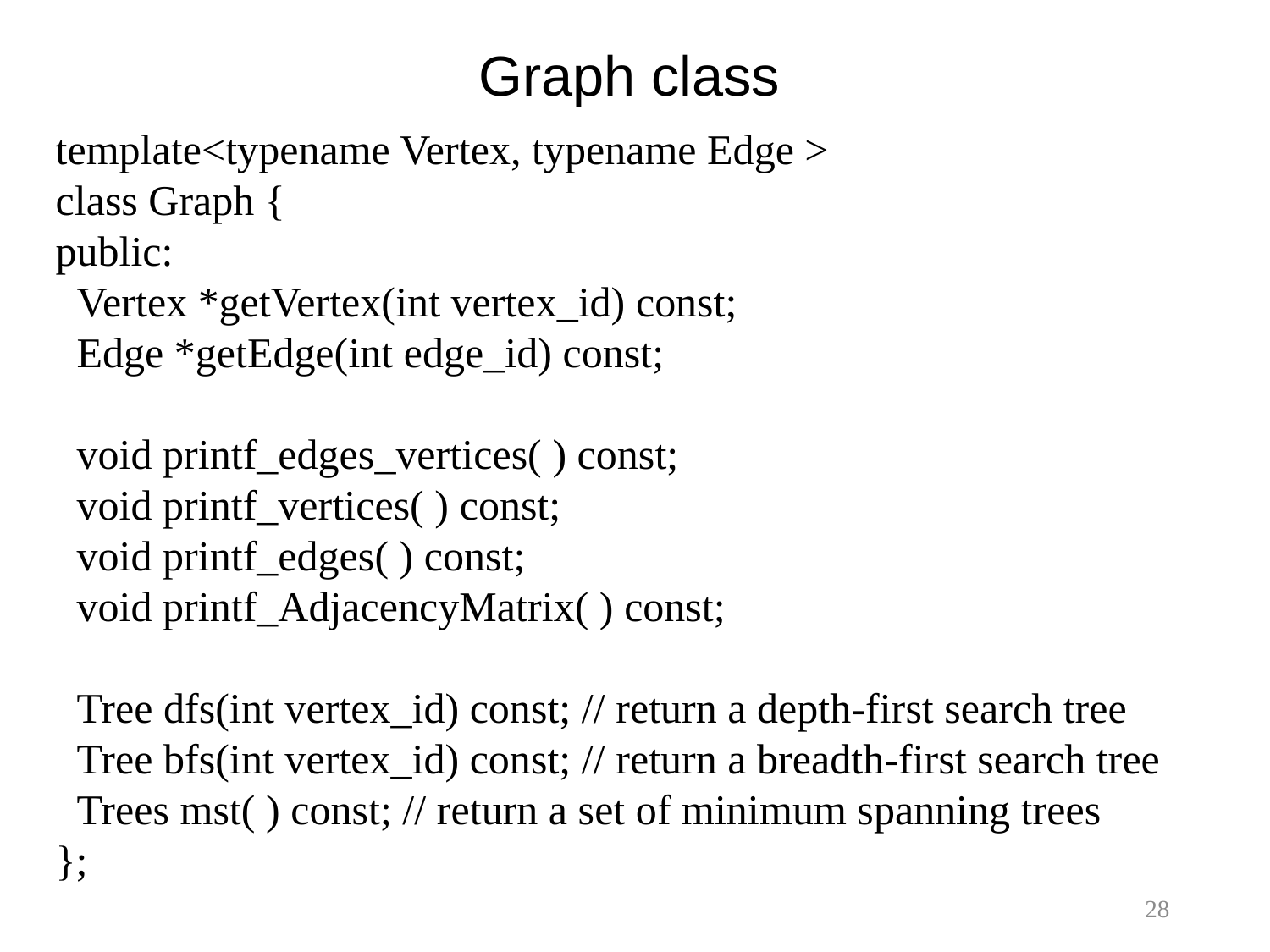

# Graph class
template<typename Vertex, typename Edge >
class Graph {
public:
  Vertex *getVertex(int vertex_id) const;
  Edge *getEdge(int edge_id) const;

  void printf_edges_vertices( ) const;
  void printf_vertices( ) const;
  void printf_edges( ) const;
  void printf_AdjacencyMatrix( ) const;

  Tree dfs(int vertex_id) const; // return a depth-first search tree
  Tree bfs(int vertex_id) const; // return a breadth-first search tree
  Trees mst( ) const; // return a set of minimum spanning trees
};
28